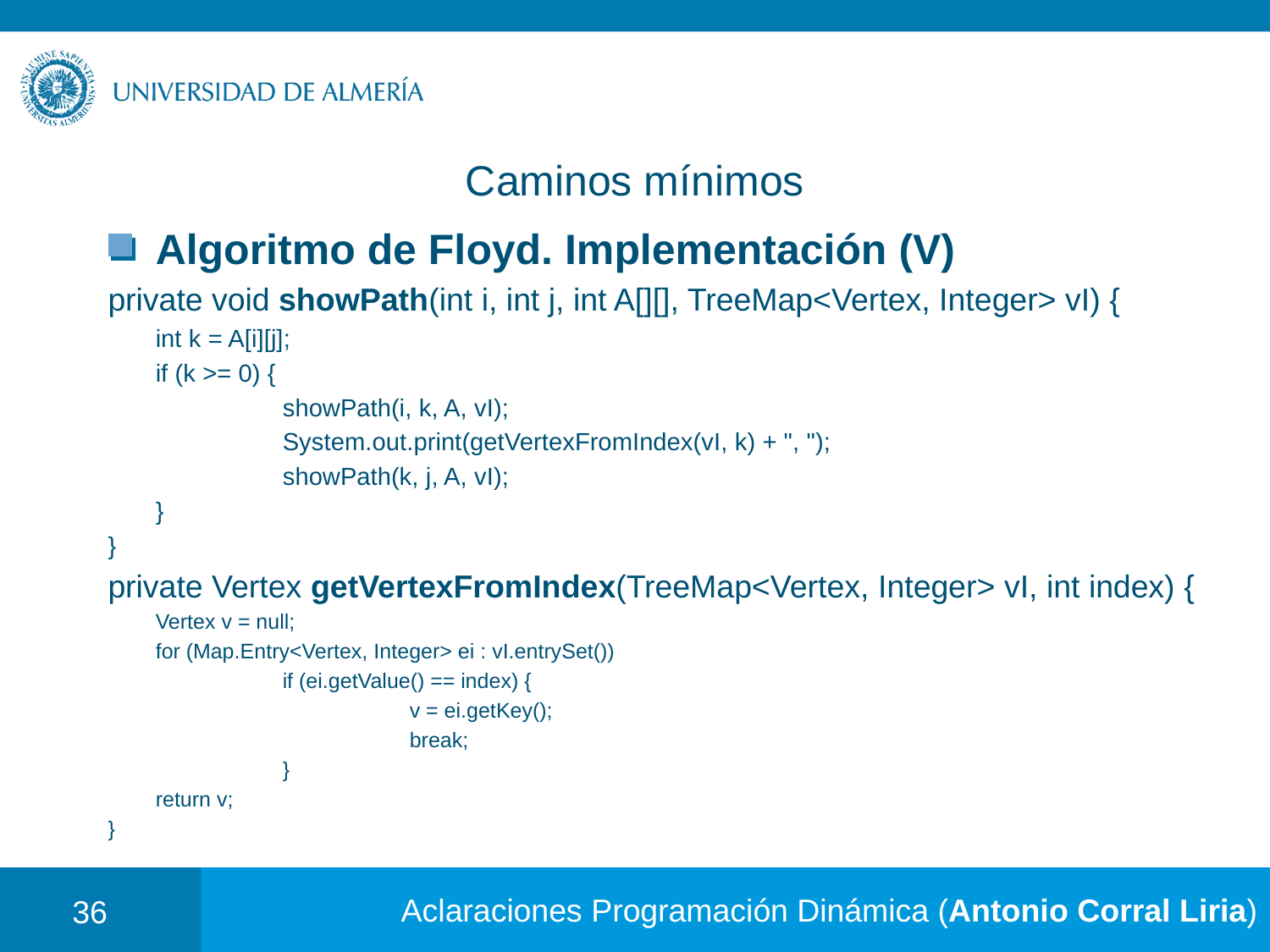

# Caminos mínimos
Algoritmo de Floyd. Implementación (V)
private void showPath(int i, int j, int A[][], TreeMap<Vertex, Integer> vI) {
  	int k = A[i][j];
   	if (k >= 0) {
   		showPath(i, k, A, vI);
 		System.out.print(getVertexFromIndex(vI, k) + ", ");
 		showPath(k, j, A, vI);
   	}
}
private Vertex getVertexFromIndex(TreeMap<Vertex, Integer> vI, int index) {
   	Vertex v = null;
   	for (Map.Entry<Vertex, Integer> ei : vI.entrySet())
   		if (ei.getValue() == index) {
   			v = ei.getKey();
   			break;
   		}
   	return v;
}
36